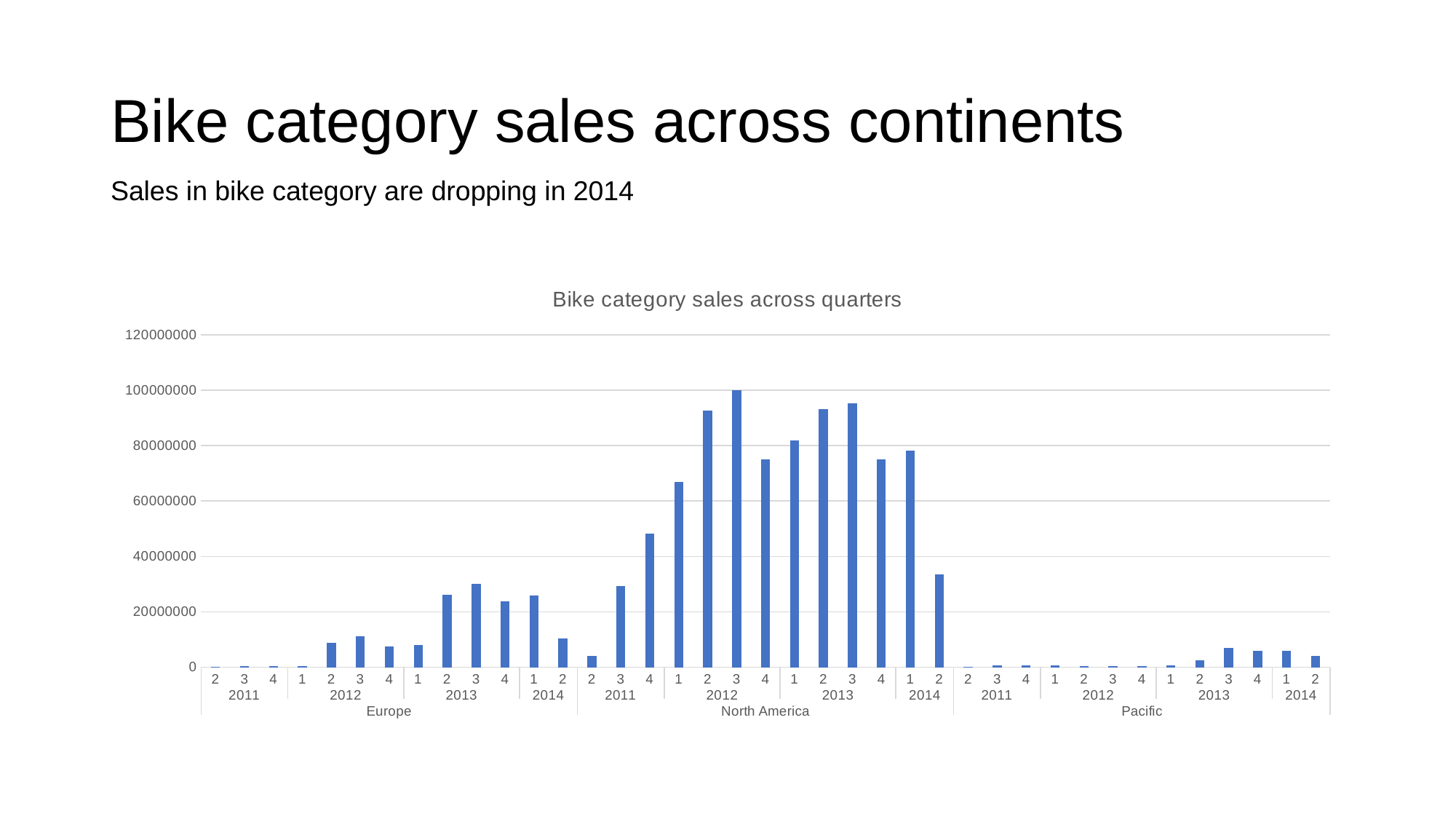

# Bike category sales across continents
Sales in bike category are dropping in 2014

### Chart: Bike category sales across quarters

| Category | Total |
|---|---|
| 2 | 113277.18100000001 |
| 3 | 341661.2994 |
| 4 | 368628.44039999996 |
| 1 | 394503.7086 |
| 2 | 8728298.9109 |
| 3 | 11115263.2371 |
| 4 | 7563460.5044 |
| 1 | 8042550.4568 |
| 2 | 26207722.543400005 |
| 3 | 30115877.6489 |
| 4 | 23834049.464900002 |
| 1 | 25830798.045900002 |
| 2 | 10402792.4013 |
| 2 | 4010111.9191 |
| 3 | 29200082.7859 |
| 4 | 48267355.032 |
| 1 | 66996145.8787 |
| 2 | 92550684.6251 |
| 3 | 99897620.9909 |
| 4 | 74961512.4826 |
| 1 | 81803785.477 |
| 2 | 93164922.2104 |
| 3 | 95149347.78109999 |
| 4 | 75106210.139 |
| 1 | 78147617.4479 |
| 2 | 33554298.3363 |
| 2 | 209652.90459999998 |
| 3 | 614525.1848 |
| 4 | 707978.2158 |
| 1 | 632631.0294 |
| 2 | 539001.9938 |
| 3 | 454775.1183 |
| 4 | 498375.0416 |
| 1 | 615889.6317 |
| 2 | 2548004.278 |
| 3 | 6882213.487 |
| 4 | 5903107.095999999 |
| 1 | 6010108.176999999 |
| 2 | 4163158.5982000004 |